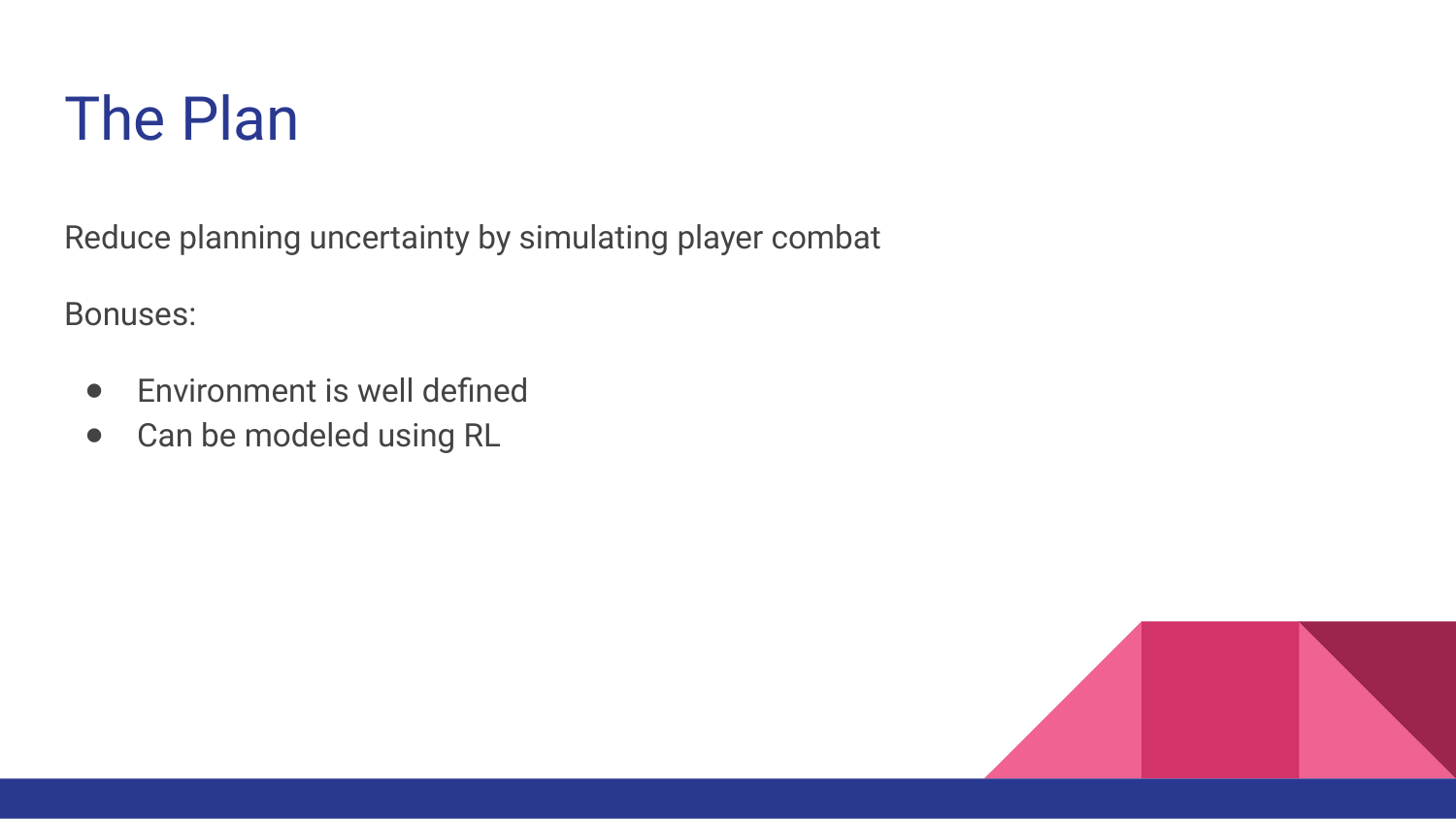

# The Plan
Reduce planning uncertainty by simulating player combat
Bonuses:
Environment is well defined
Can be modeled using RL